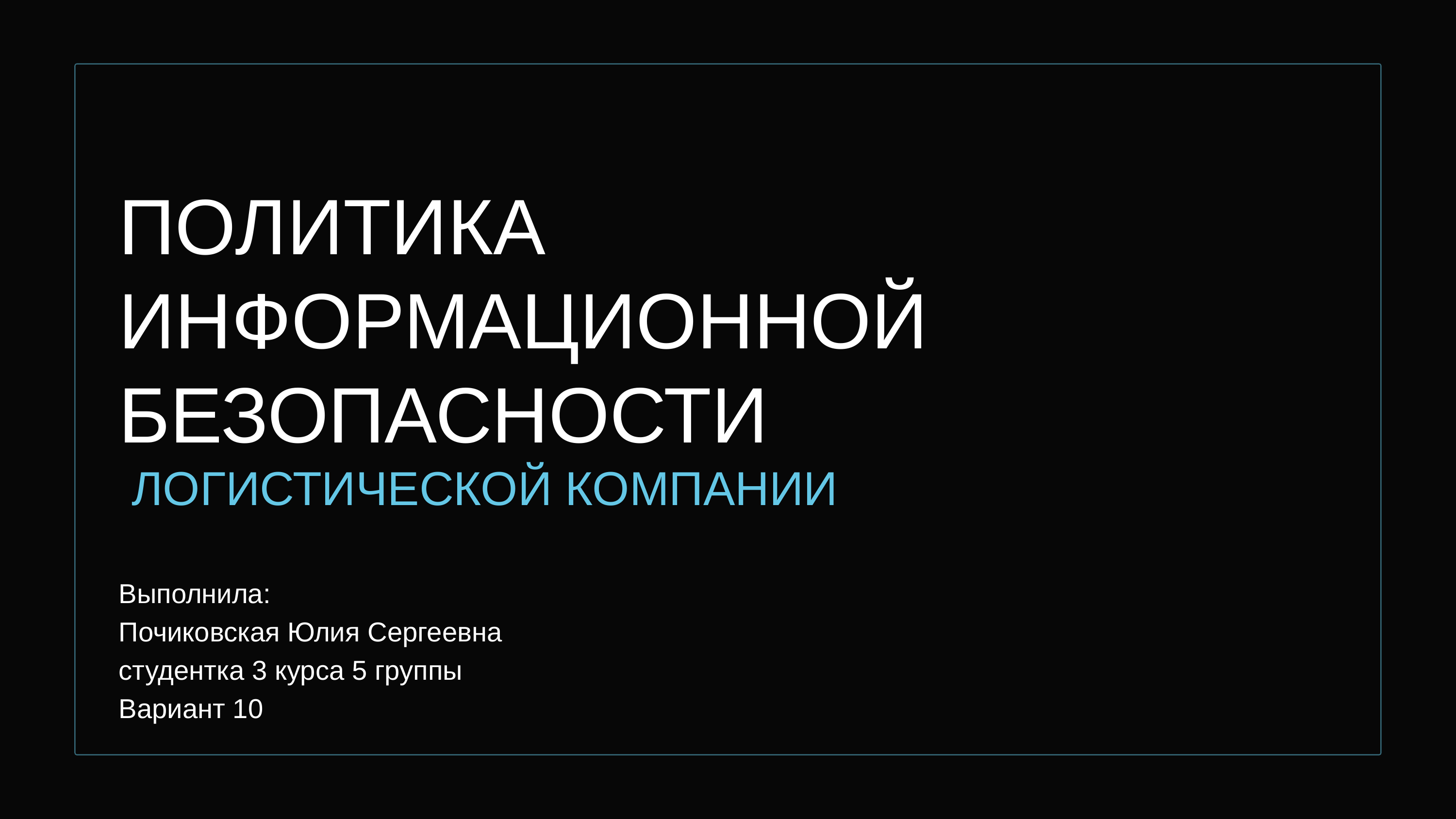

ПОЛИТИКА ИНФОРМАЦИОННОЙ БЕЗОПАСНОСТИ
 ЛОГИСТИЧЕСКОЙ КОМПАНИИ
Выполнила:
Почиковская Юлия Сергеевна
студентка 3 курса 5 группы
Вариант 10